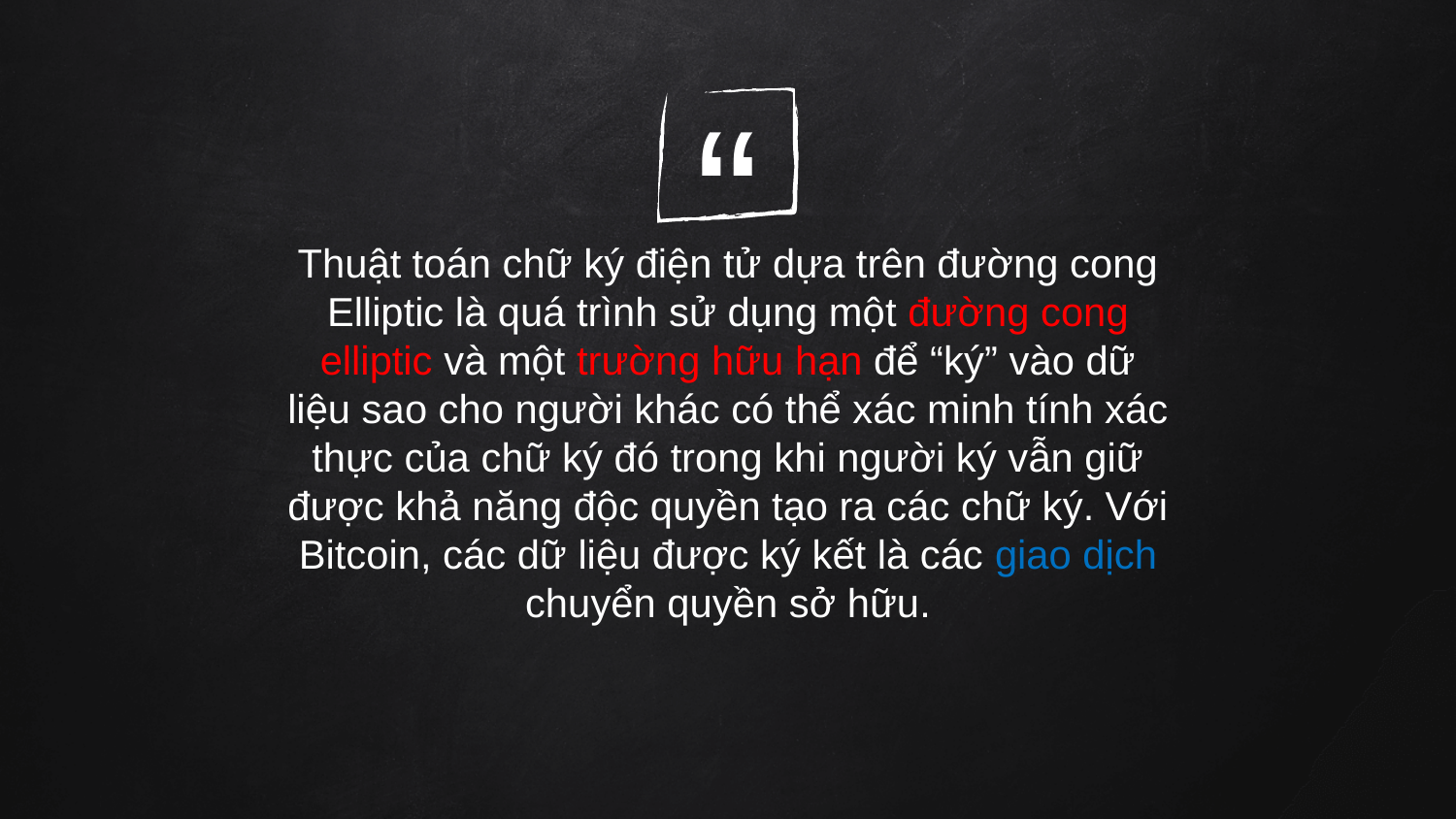

Thuật toán chữ ký điện tử dựa trên đường cong Elliptic là quá trình sử dụng một đường cong elliptic và một trường hữu hạn để “ký” vào dữ liệu sao cho người khác có thể xác minh tính xác thực của chữ ký đó trong khi người ký vẫn giữ được khả năng độc quyền tạo ra các chữ ký. Với Bitcoin, các dữ liệu được ký kết là các giao dịch chuyển quyền sở hữu.